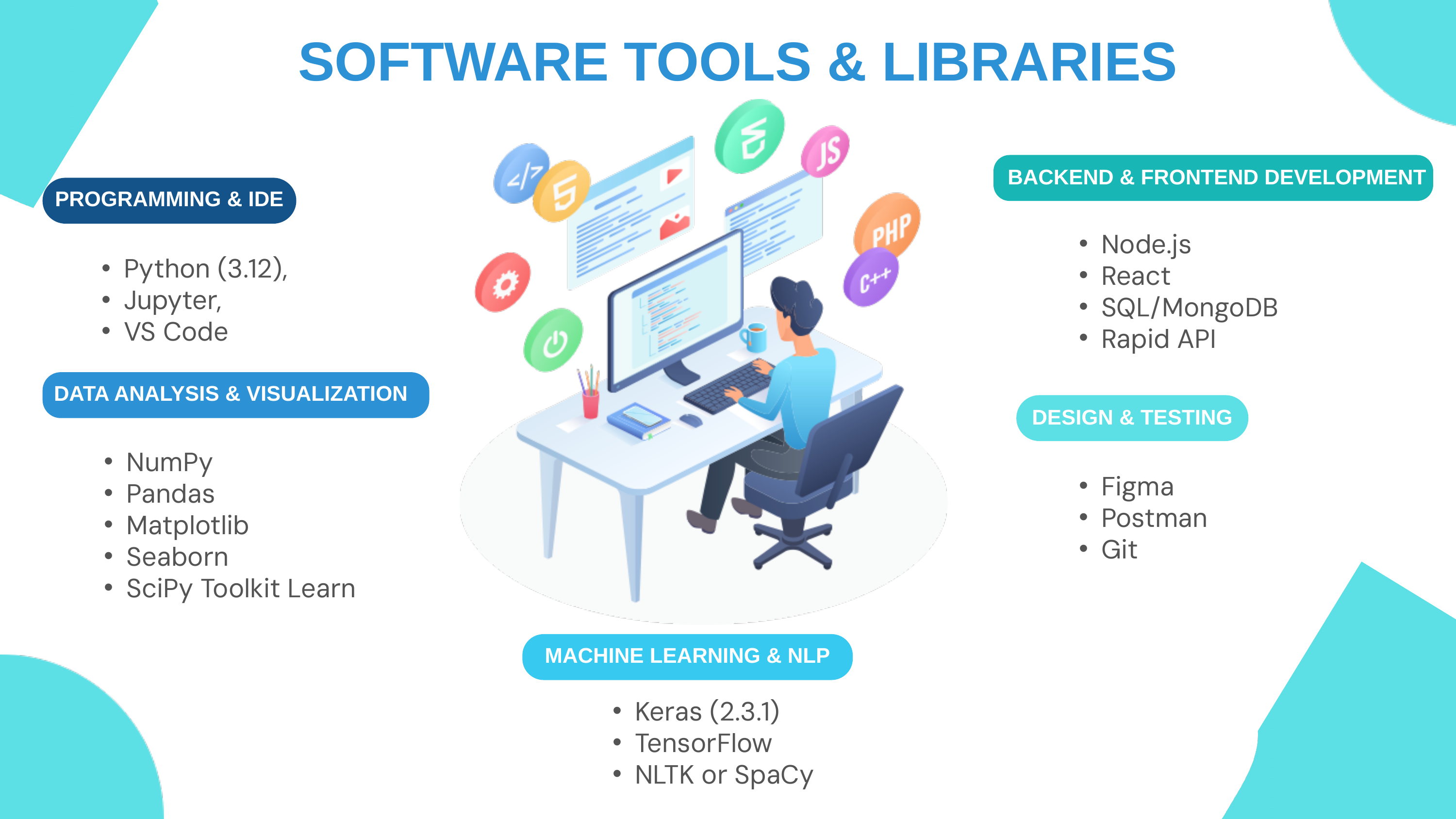

SOFTWARE TOOLS & LIBRARIES

BACKEND & FRONTEND DEVELOPMENT

PROGRAMMING & IDE
Node.js
React
SQL/MongoDB
Rapid API

Python (3.12),
Jupyter,
VS Code

DATA ANALYSIS & VISUALIZATION

DESIGN & TESTING
NumPy
Pandas
Matplotlib
Seaborn
SciPy Toolkit Learn

Figma
Postman
Git

MACHINE LEARNING & NLP

Keras (2.3.1)
TensorFlow
NLTK or SpaCy